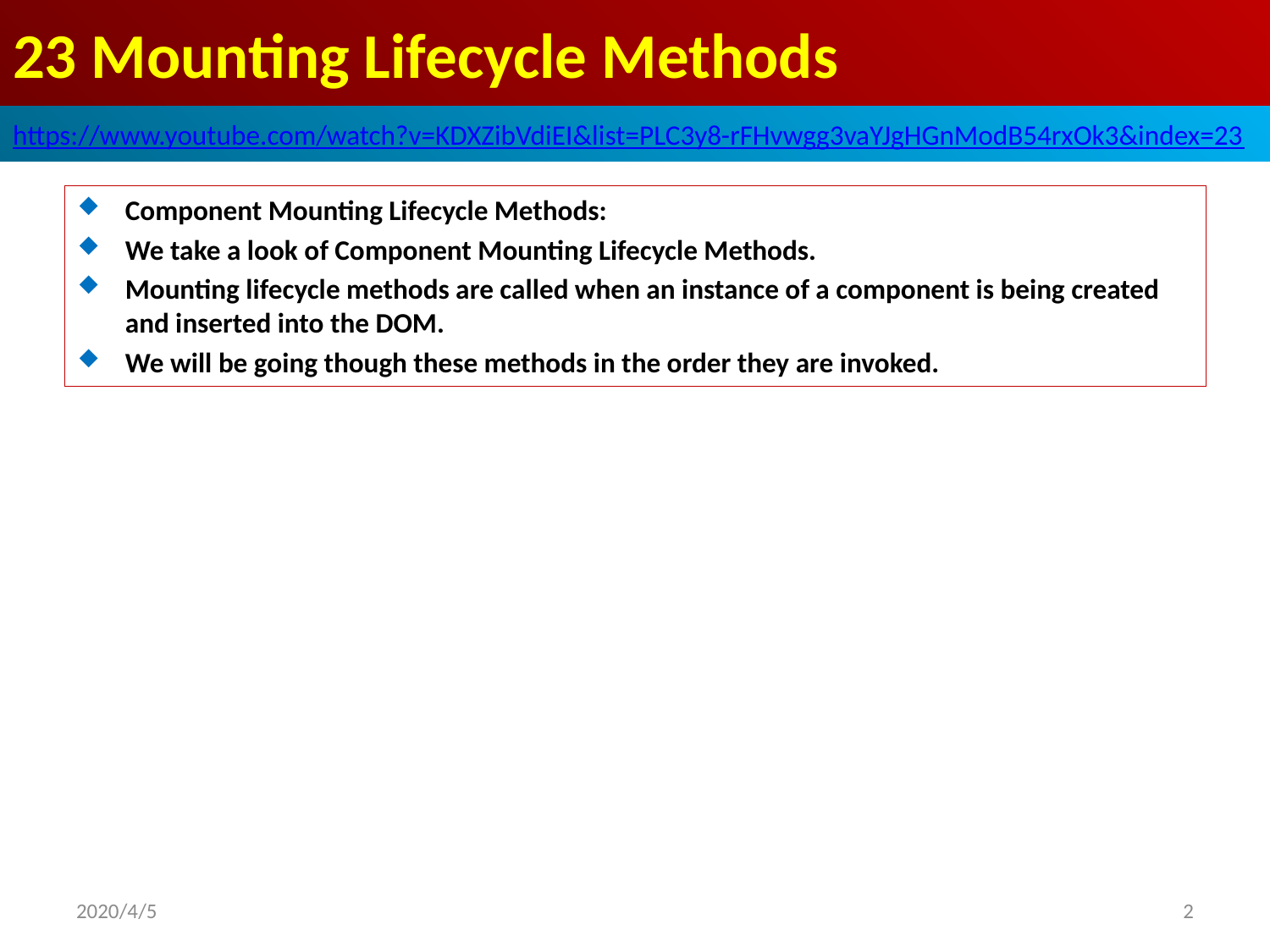

# 23 Mounting Lifecycle Methods
https://www.youtube.com/watch?v=KDXZibVdiEI&list=PLC3y8-rFHvwgg3vaYJgHGnModB54rxOk3&index=23
Component Mounting Lifecycle Methods:
We take a look of Component Mounting Lifecycle Methods.
Mounting lifecycle methods are called when an instance of a component is being created and inserted into the DOM.
We will be going though these methods in the order they are invoked.
2020/4/5
2